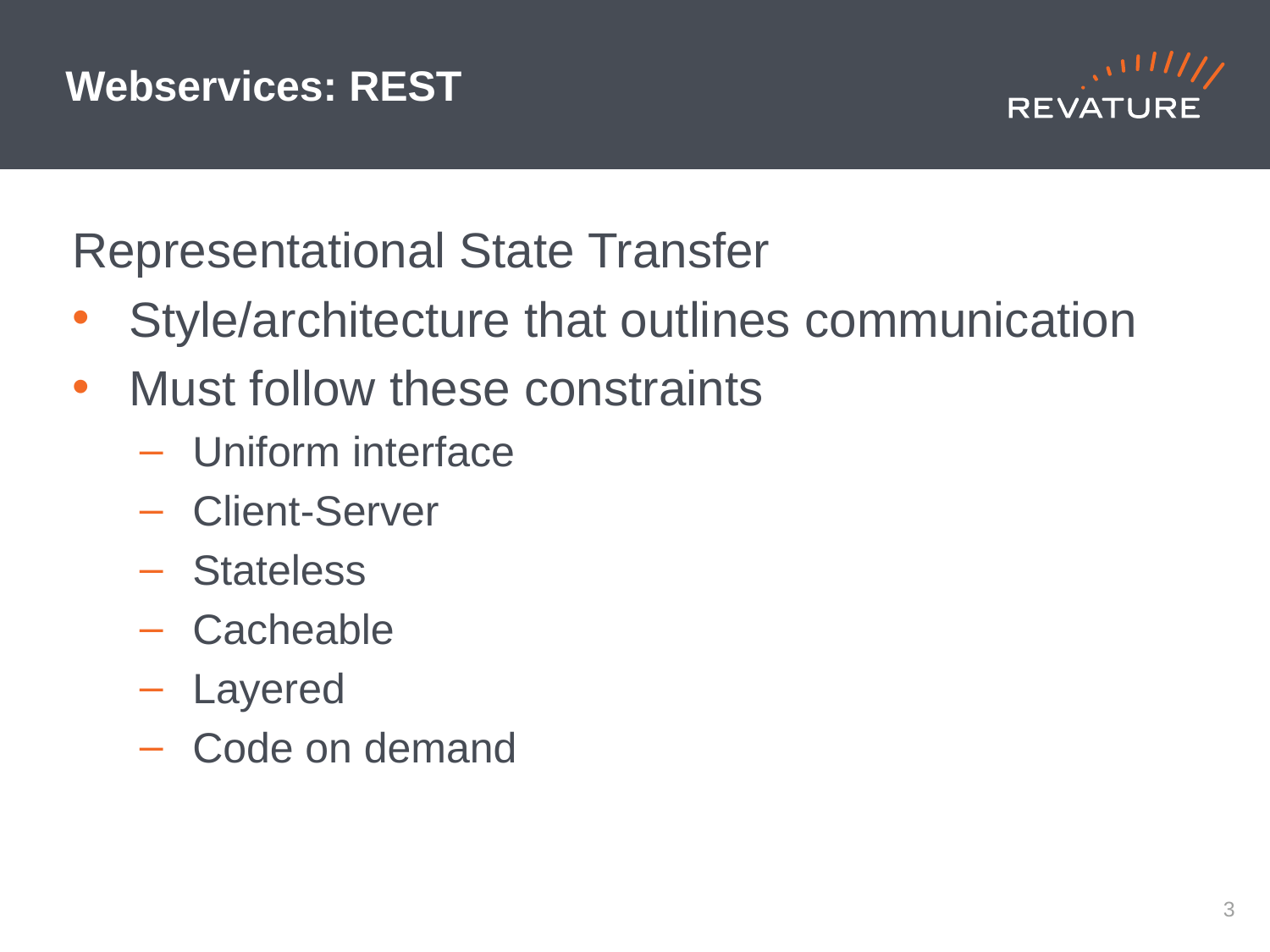

# Webservices: REST
Representational State Transfer
Style/architecture that outlines communication
Must follow these constraints
Uniform interface
Client-Server
Stateless
Cacheable
Layered
Code on demand
3